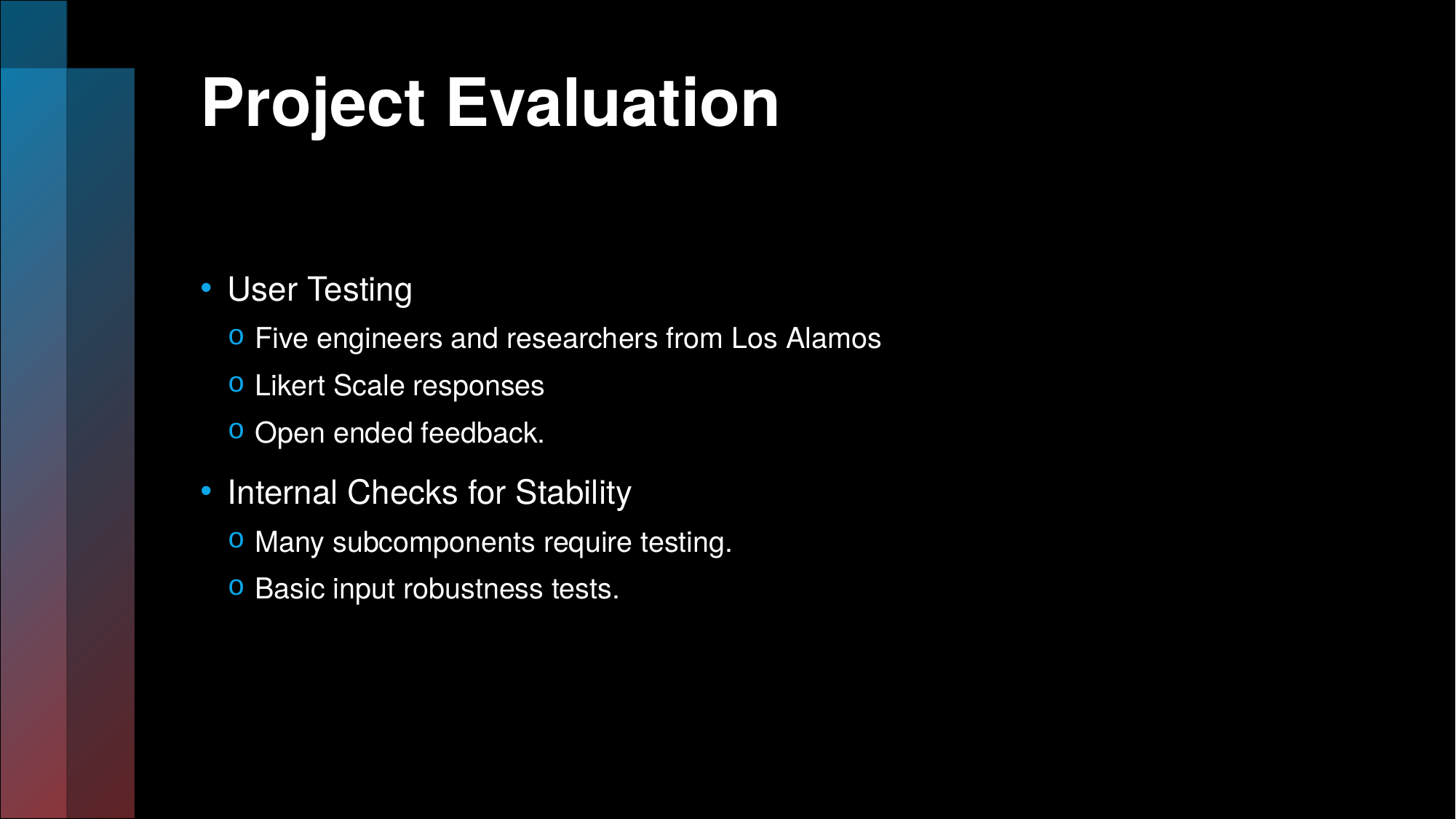

# Project Evaluation
User Testing
Five engineers and researchers from Los Alamos
Likert Scale responses
Open ended feedback.
Internal Checks for Stability
Many subcomponents require testing.
Basic input robustness tests.